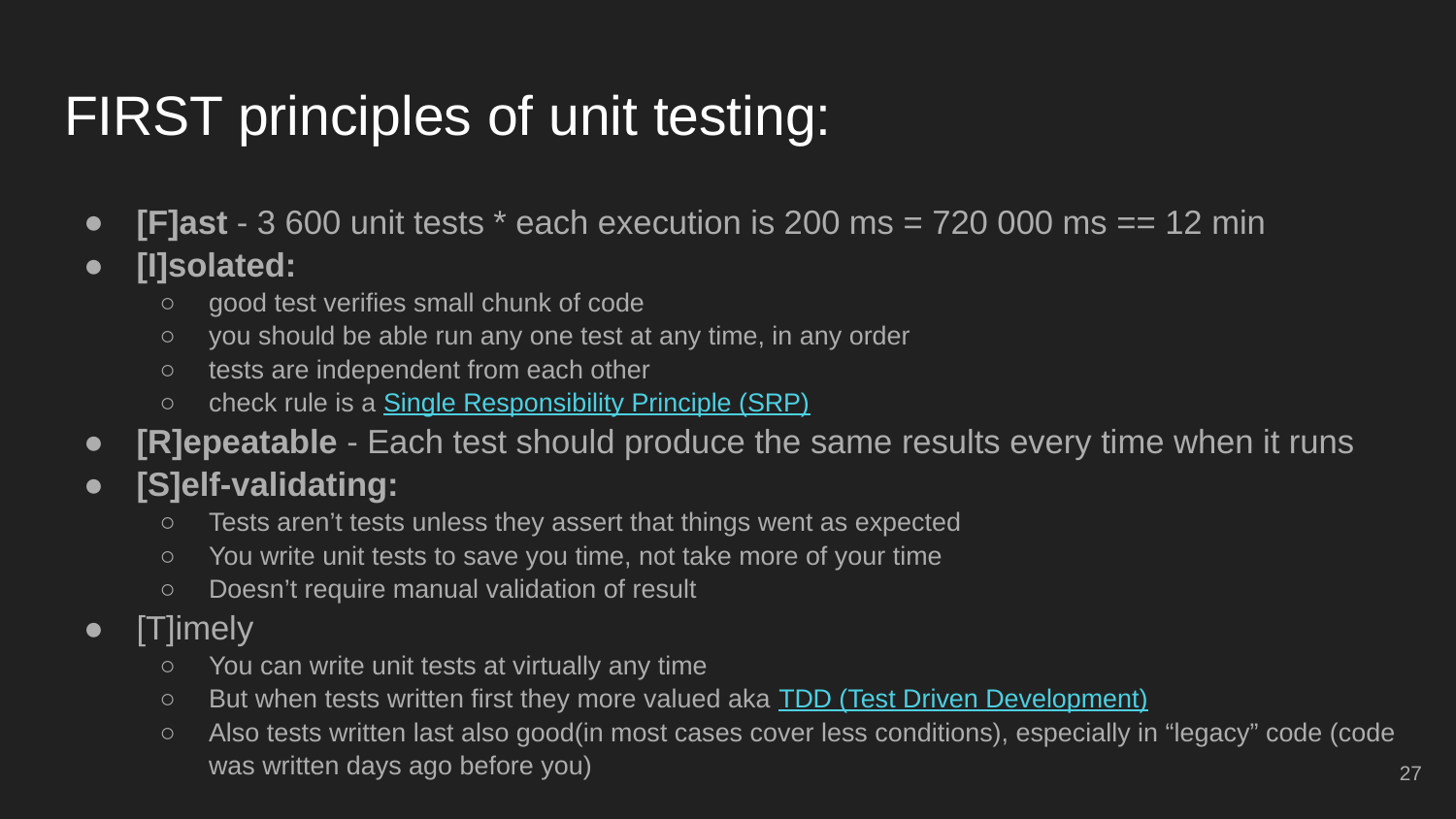

# FIRST principles of unit testing:
[F]ast - 3 600 unit tests * each execution is 200 ms = 720 000 ms == 12 min
[I]solated:
good test verifies small chunk of code
you should be able run any one test at any time, in any order
tests are independent from each other
check rule is a Single Responsibility Principle (SRP)
[R]epeatable - Each test should produce the same results every time when it runs
[S]elf-validating:
Tests aren’t tests unless they assert that things went as expected
You write unit tests to save you time, not take more of your time
Doesn’t require manual validation of result
[T]imely
You can write unit tests at virtually any time
But when tests written first they more valued aka TDD (Test Driven Development)
Also tests written last also good(in most cases cover less conditions), especially in “legacy” code (code was written days ago before you)
27